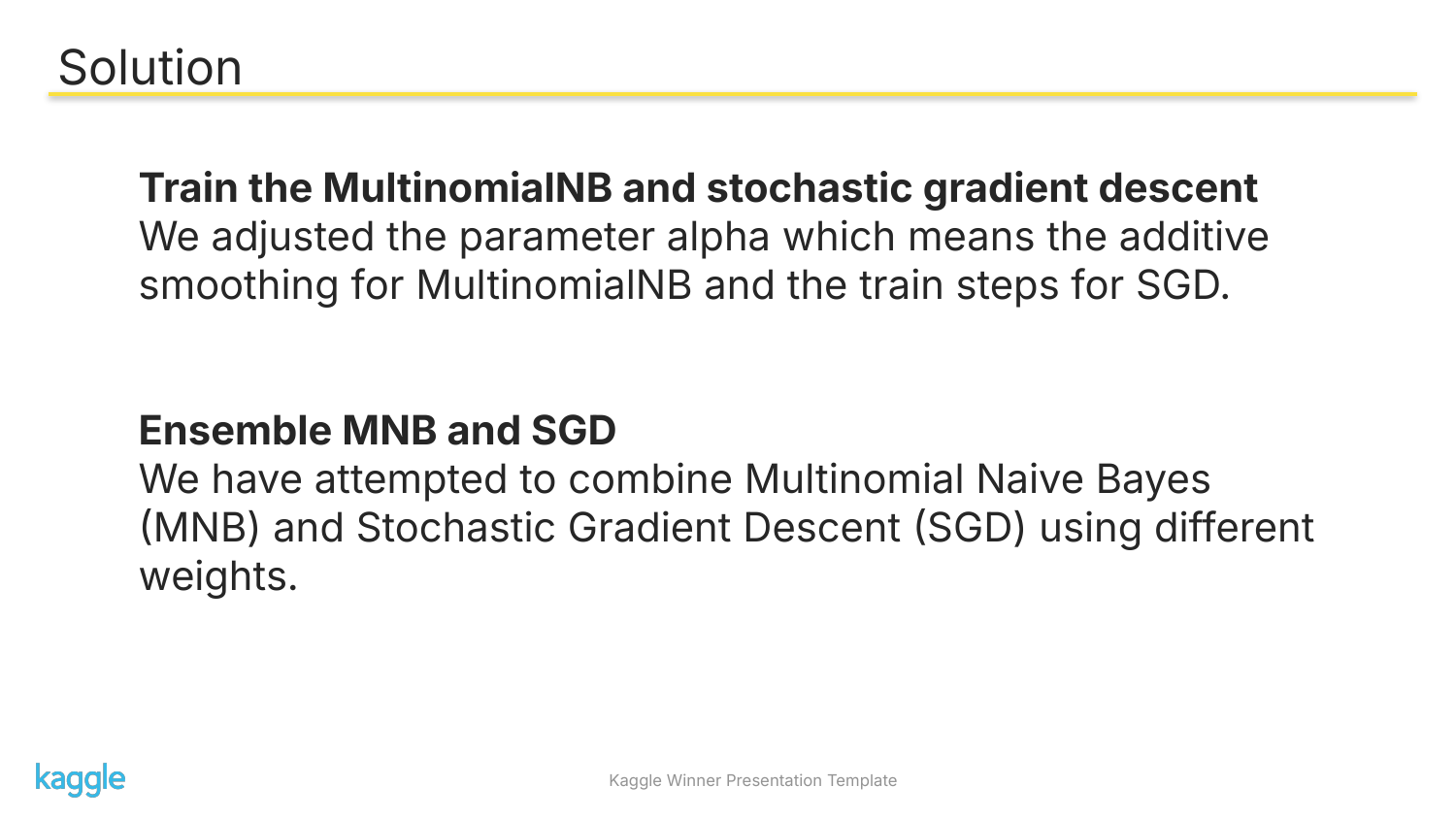

Solution

Train the MultinomialNB and stochastic gradient descent
We adjusted the parameter alpha which means the additive smoothing for MultinomialNB and the train steps for SGD.

Ensemble MNB and SGD
We have attempted to combine Multinomial Naive Bayes (MNB) and Stochastic Gradient Descent (SGD) using different weights.
10